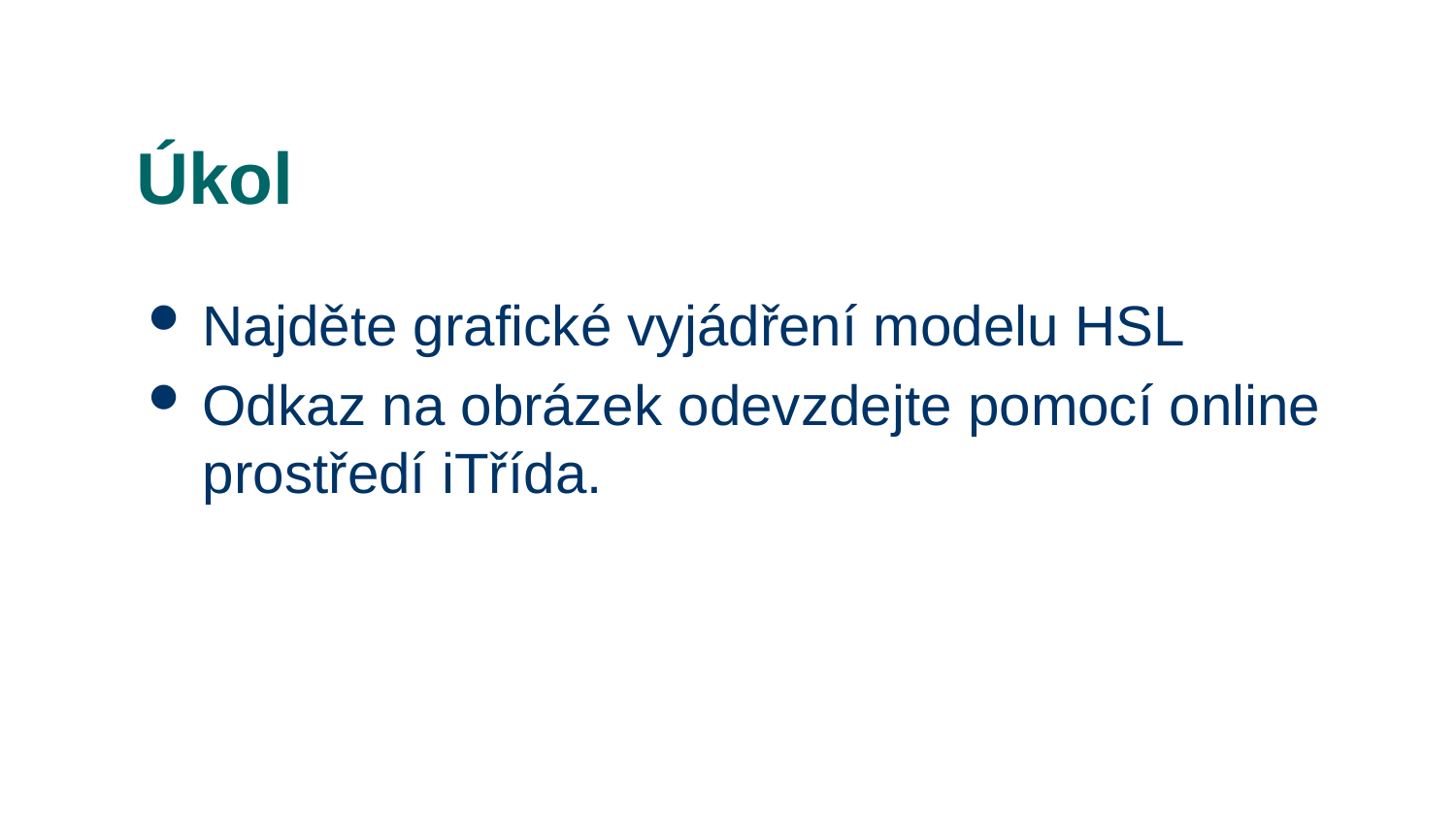

# Úkol
Najděte grafické vyjádření modelu HSL
Odkaz na obrázek odevzdejte pomocí online prostředí iTřída.